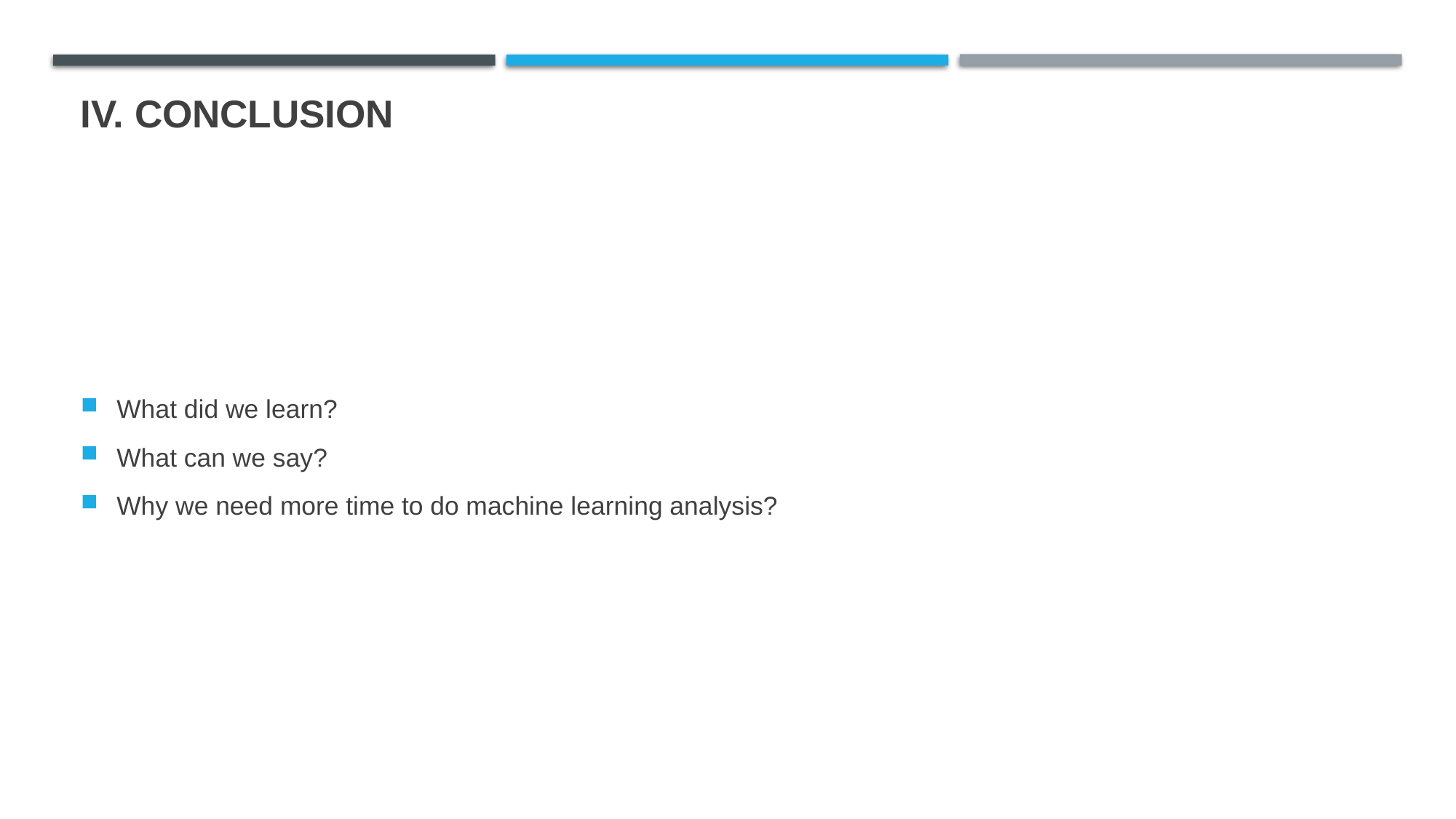

# iv. Conclusion
What did we learn?
What can we say?
Why we need more time to do machine learning analysis?